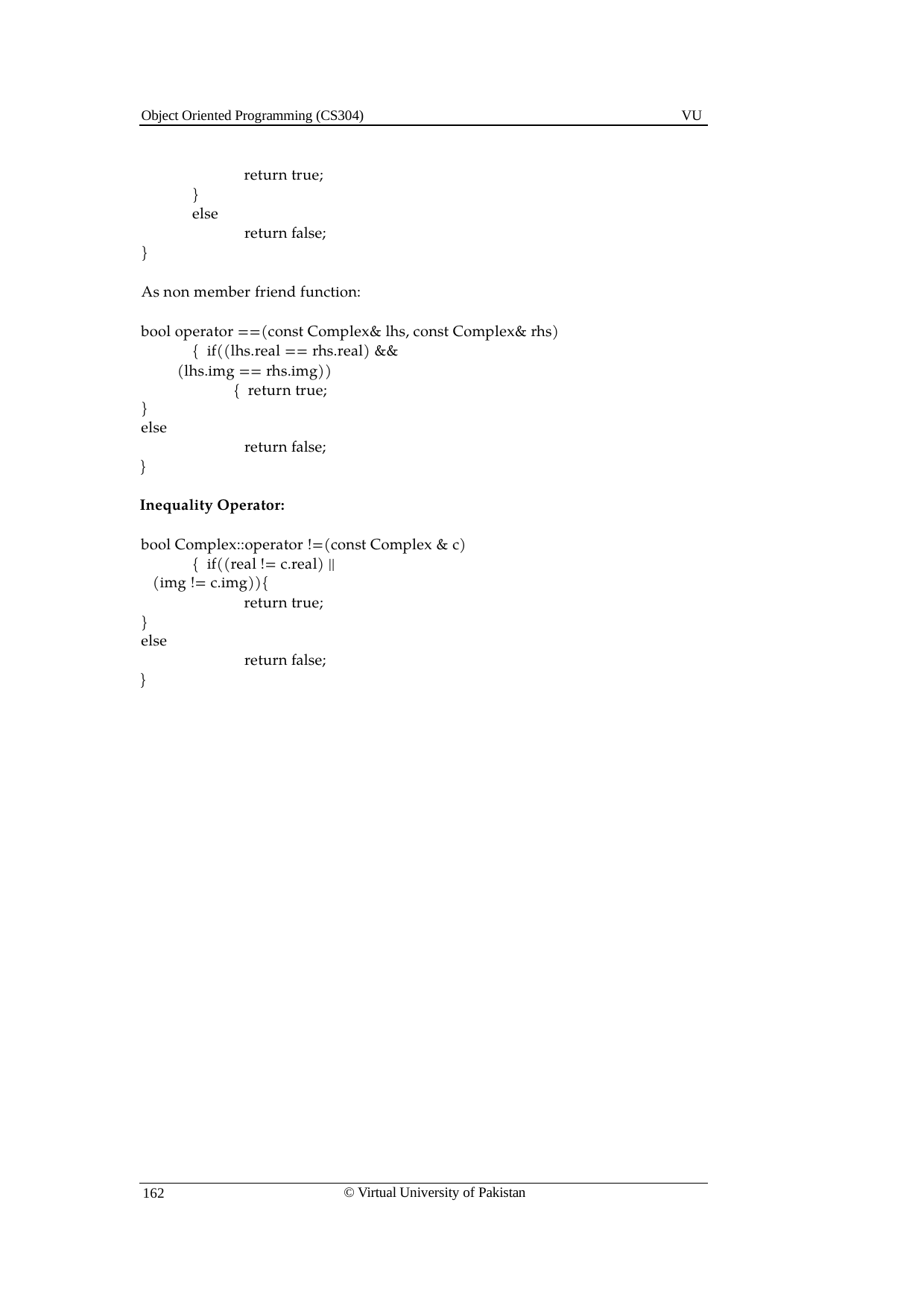

Object Oriented Programming (CS304)
VU

return true;
}
else
return false;
}

As non member friend function:

bool operator ==(const Complex& lhs, const Complex& rhs){  if((lhs.real == rhs.real) &&
(lhs.img == rhs.img)){  return true;
}
else
return false;
}

Inequality Operator:

bool Complex::operator !=(const Complex & c){  if((real != c.real) ||
(img != c.img)){
return true;
}
else
return false;
}
© Virtual University of Pakistan

162